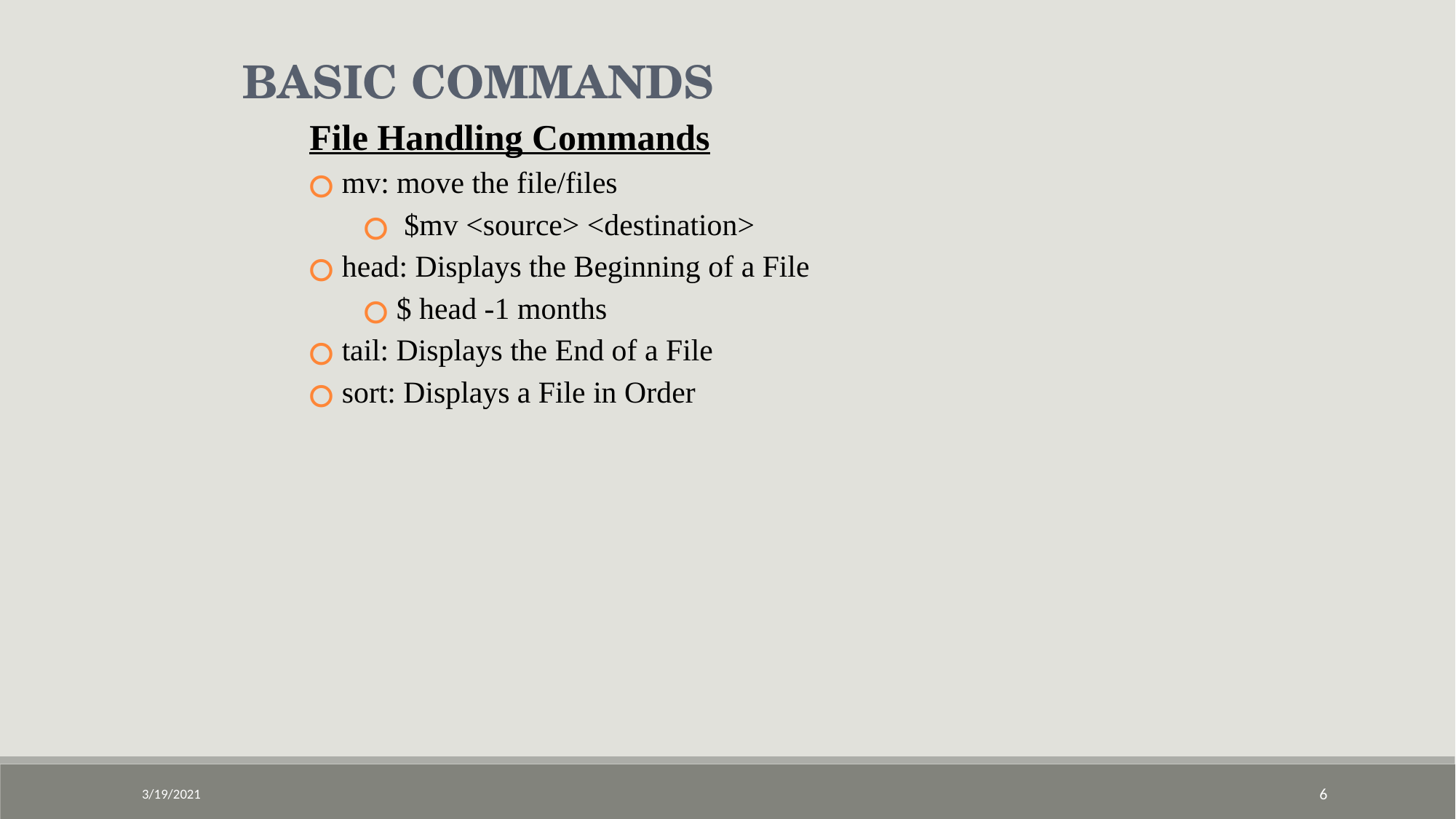

BASIC COMMANDS
File Handling Commands
mv: move the file/files
 $mv <source> <destination>
head: Displays the Beginning of a File
$ head -1 months
tail: Displays the End of a File
sort: Displays a File in Order

3/19/2021
6